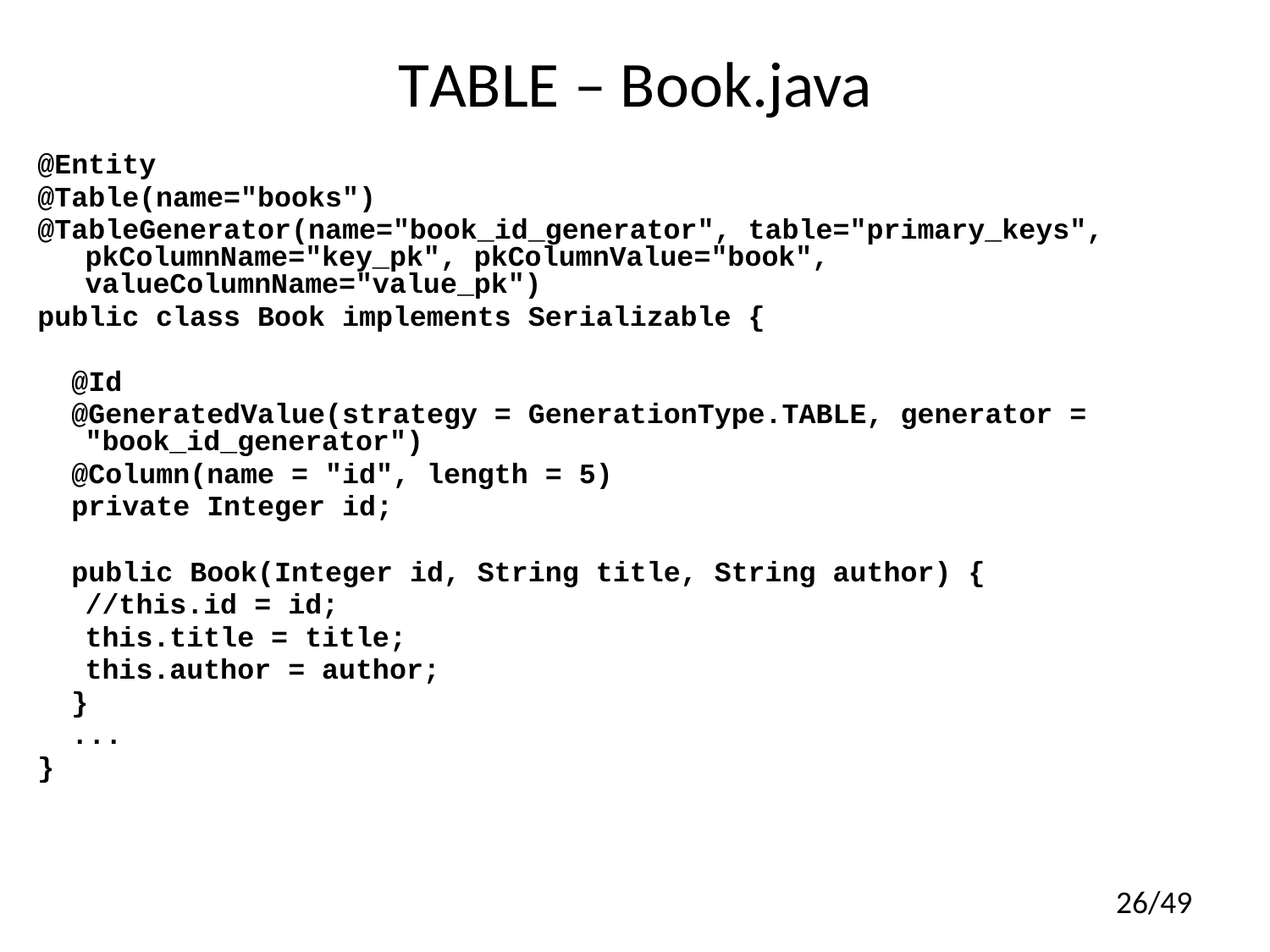

# TABLE – Book.java
@Entity
@Table(name="books")
@TableGenerator(name="book_id_generator", table="primary_keys", pkColumnName="key_pk", pkColumnValue="book", valueColumnName="value_pk")
public class Book implements Serializable {

  @Id
  @GeneratedValue(strategy = GenerationType.TABLE, generator = "book_id_generator")
  @Column(name = "id", length = 5)
  private Integer id;

  public Book(Integer id, String title, String author) {
	//this.id = id;
	this.title = title;
	this.author = author;
  }
  ...
}